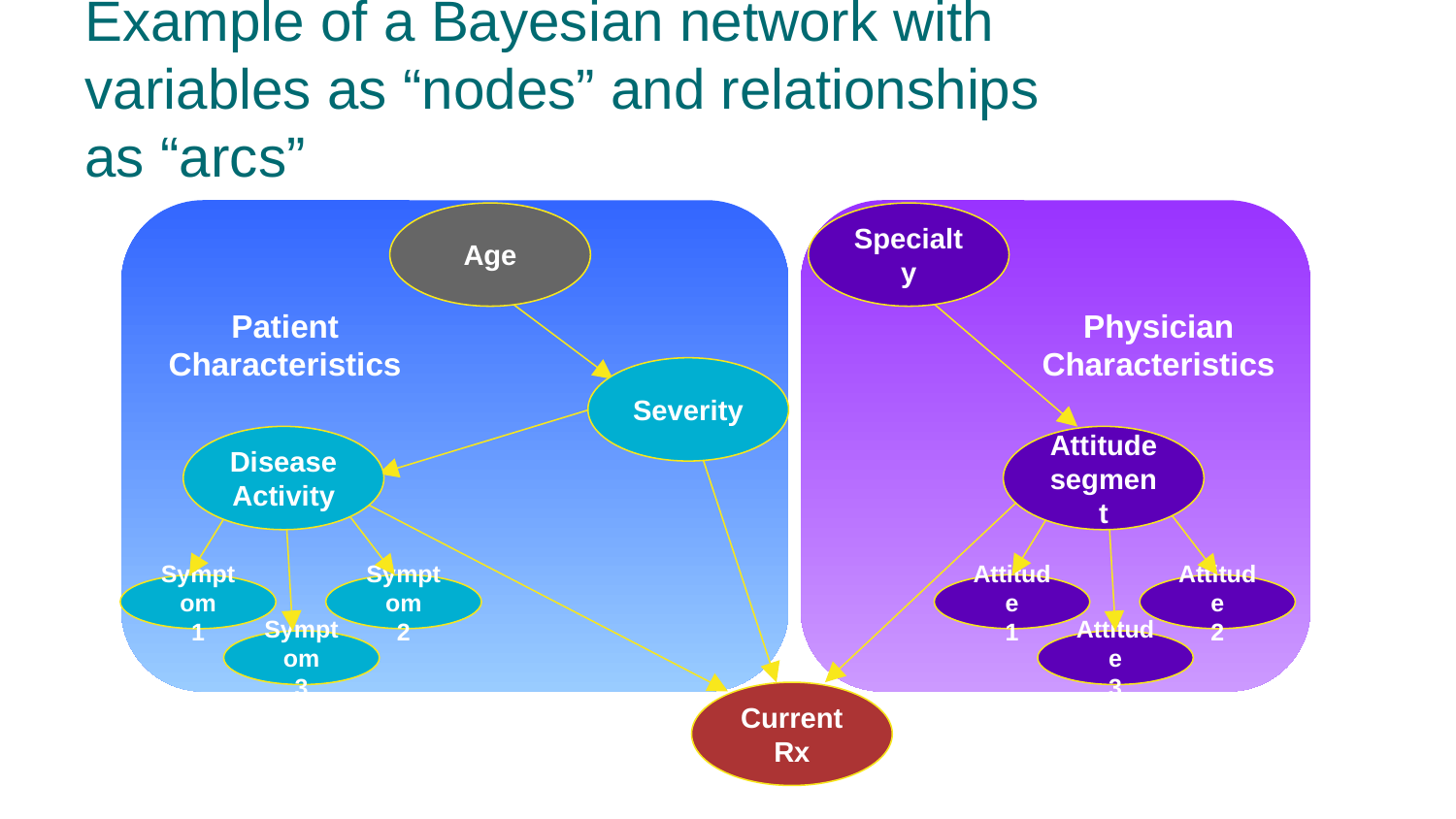

# Example of a Bayesian network with variables as “nodes” and relationships as “arcs”

Patient Characteristics

Physician Characteristics
Age
Specialty
Severity
Disease
Activity
Attitude
segment
Symptom
1
Symptom
2
Attitude
1
Attitude
2
Symptom
3
Attitude
3
Current
Rx